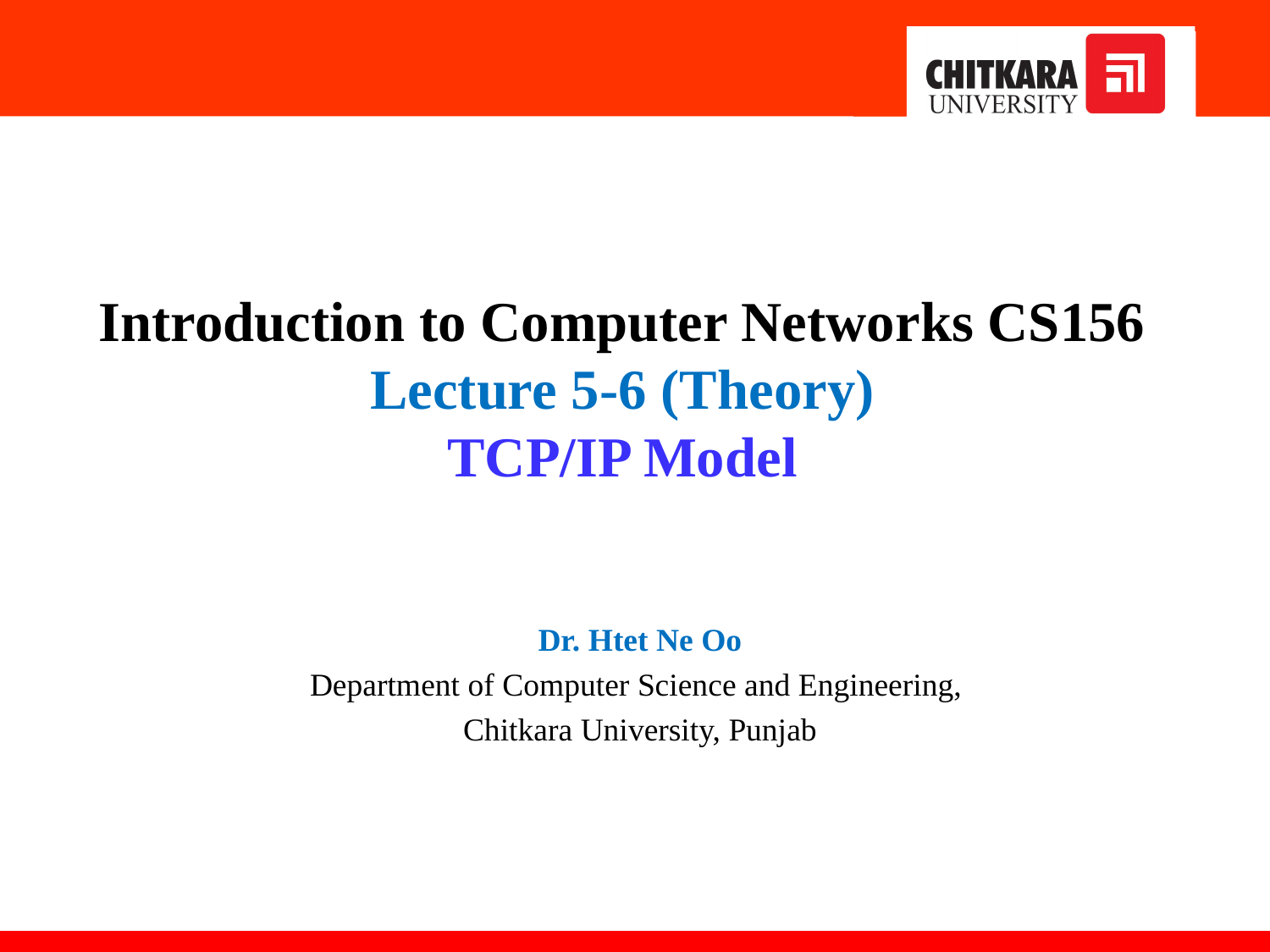

Introduction to Computer Networks CS156
Lecture 5-6 (Theory)
TCP/IP Model
Dr. Htet Ne Oo
Department of Computer Science and Engineering,
Chitkara University, Punjab